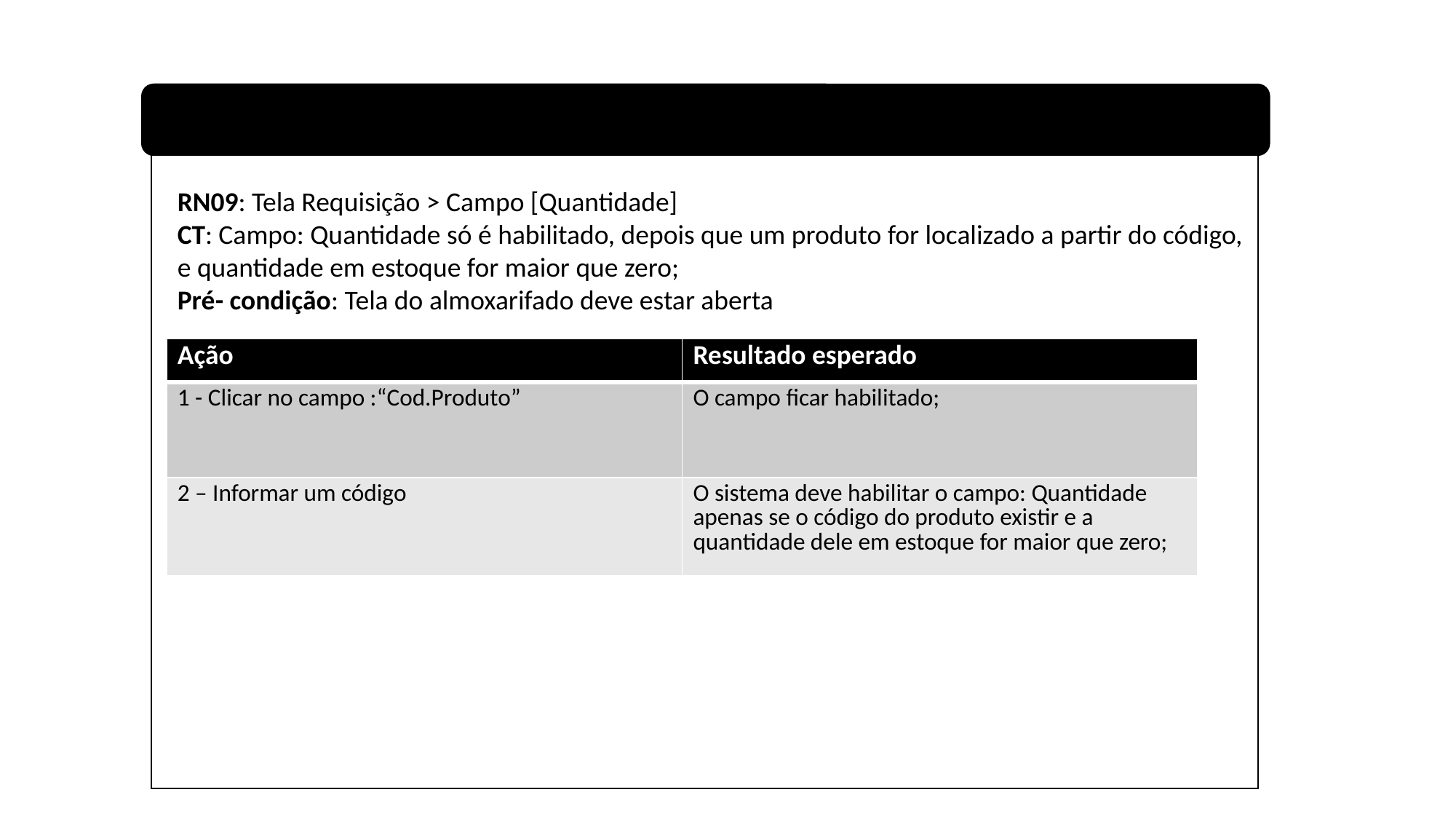

RN09: Tela Requisição > Campo [Quantidade]
CT: Campo: Quantidade só é habilitado, depois que um produto for localizado a partir do código, e quantidade em estoque for maior que zero;
Pré- condição: Tela do almoxarifado deve estar aberta
| Ação | Resultado esperado |
| --- | --- |
| 1 - Clicar no campo :“Cod.Produto” | O campo ficar habilitado; |
| 2 – Informar um código | O sistema deve habilitar o campo: Quantidade apenas se o código do produto existir e a quantidade dele em estoque for maior que zero; |